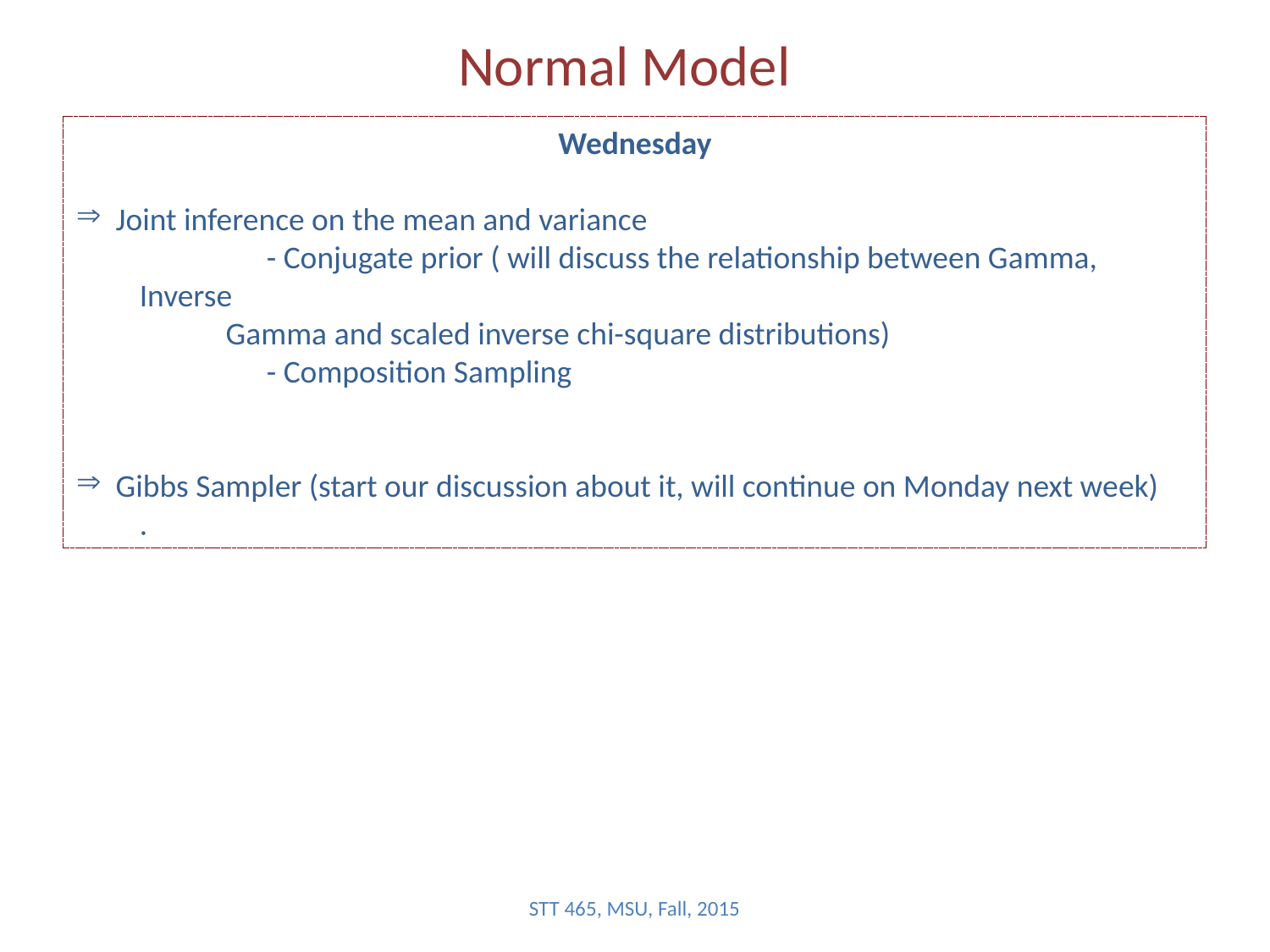

# Normal Model
Wednesday

Joint inference on the mean and variance
	- Conjugate prior ( will discuss the relationship between Gamma, Inverse
            Gamma and scaled inverse chi-square distributions)
	- Composition Sampling

Gibbs Sampler (start our discussion about it, will continue on Monday next week)
.
STT 465, MSU, Fall, 2015